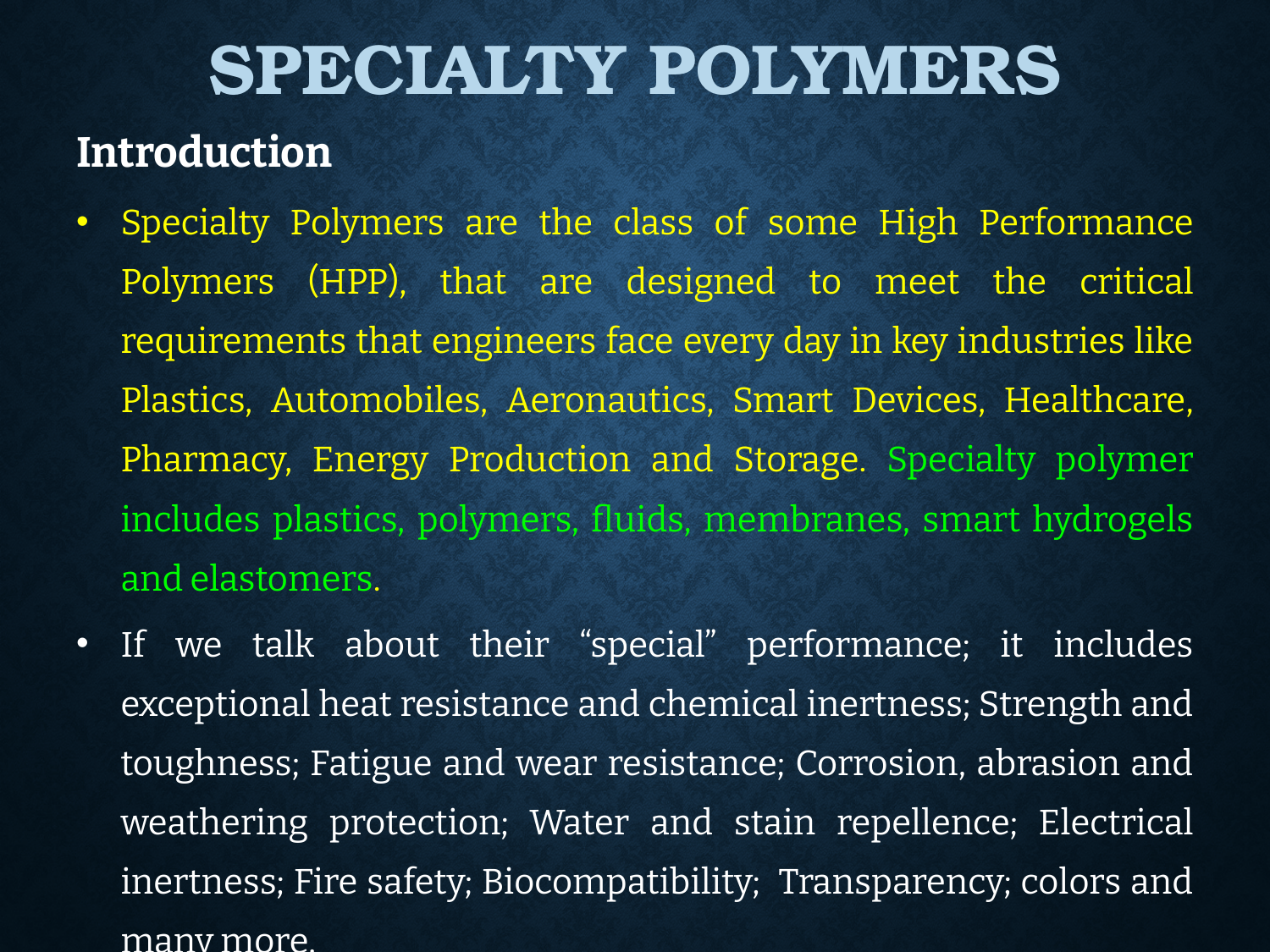

# Specialty polymers
Introduction
Specialty Polymers are the class of some High Performance Polymers (HPP), that are designed to meet the critical requirements that engineers face every day in key industries like Plastics, Automobiles, Aeronautics, Smart Devices, Healthcare, Pharmacy, Energy Production and Storage. Specialty polymer includes plastics, polymers, fluids, membranes, smart hydrogels and elastomers.
If we talk about their “special” performance; it includes exceptional heat resistance and chemical inertness; Strength and toughness; Fatigue and wear resistance; Corrosion, abrasion and weathering protection; Water and stain repellence; Electrical inertness; Fire safety; Biocompatibility;  Transparency; colors and many more.